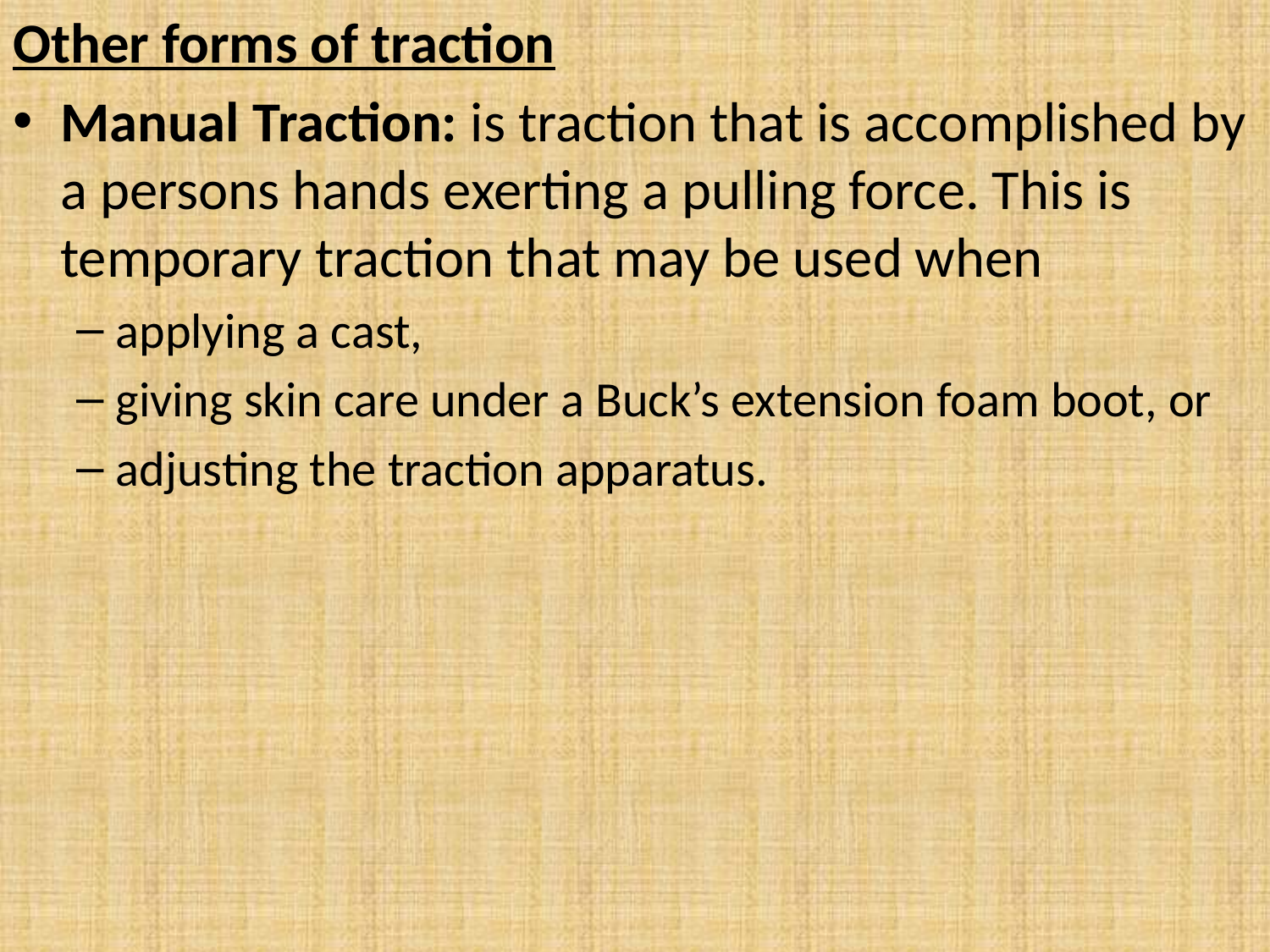

Other forms of traction
Manual Traction: is traction that is accomplished by a persons hands exerting a pulling force. This is temporary traction that may be used when
applying a cast,
giving skin care under a Buck’s extension foam boot, or
adjusting the traction apparatus.

#